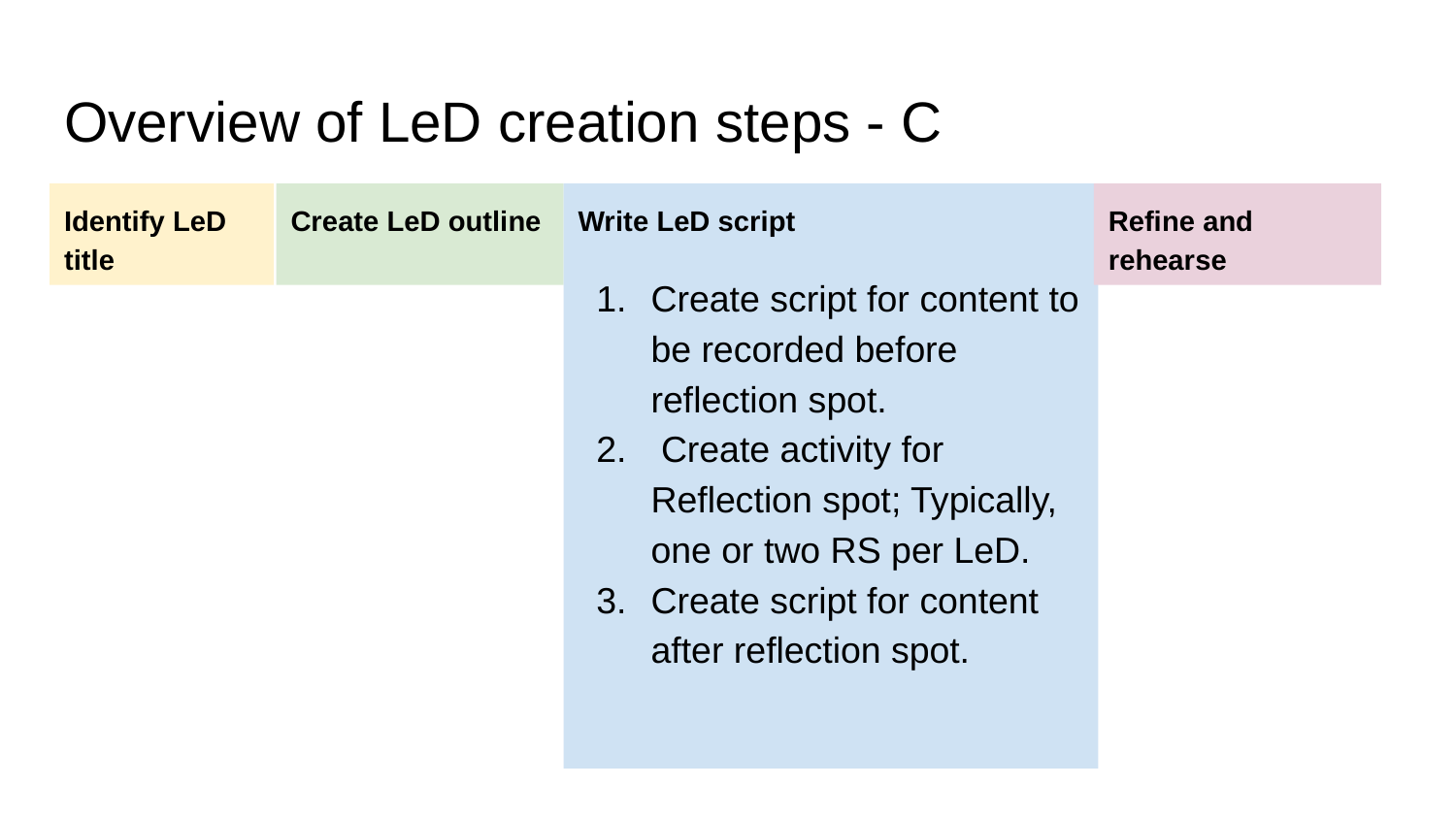

# Overview of LeD creation steps - C
Identify LeD title
Create LeD outline
Write LeD script
Create script for content to be recorded before reflection spot.
 Create activity for Reflection spot; Typically, one or two RS per LeD.
Create script for content after reflection spot.
Refine and rehearse